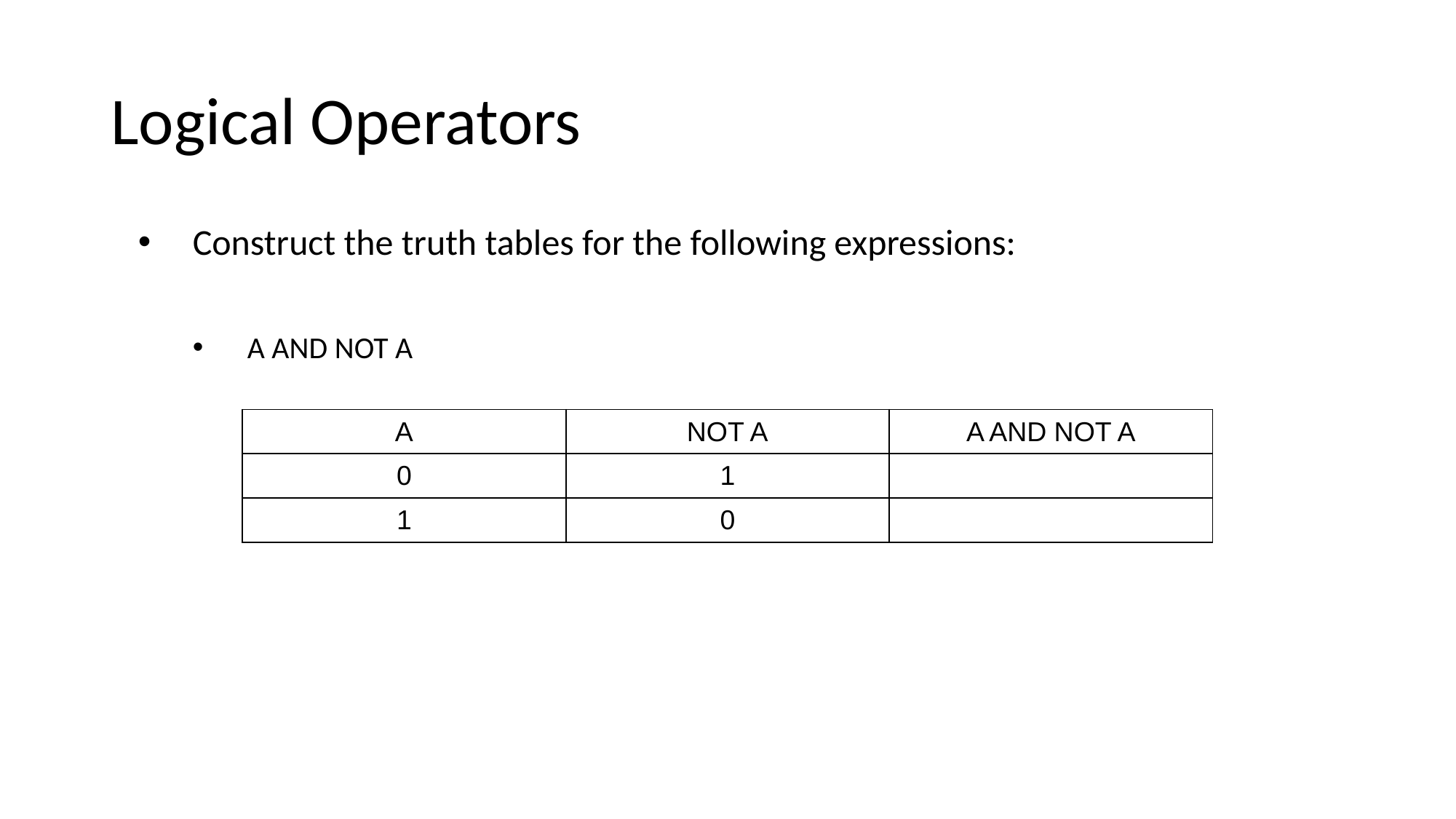

# Logical Operators
Construct the truth tables for the following expressions:

A AND NOT A
| A | NOT A | A AND NOT A |
| --- | --- | --- |
| 0 | 1 |  |
| 1 | 0 |  |